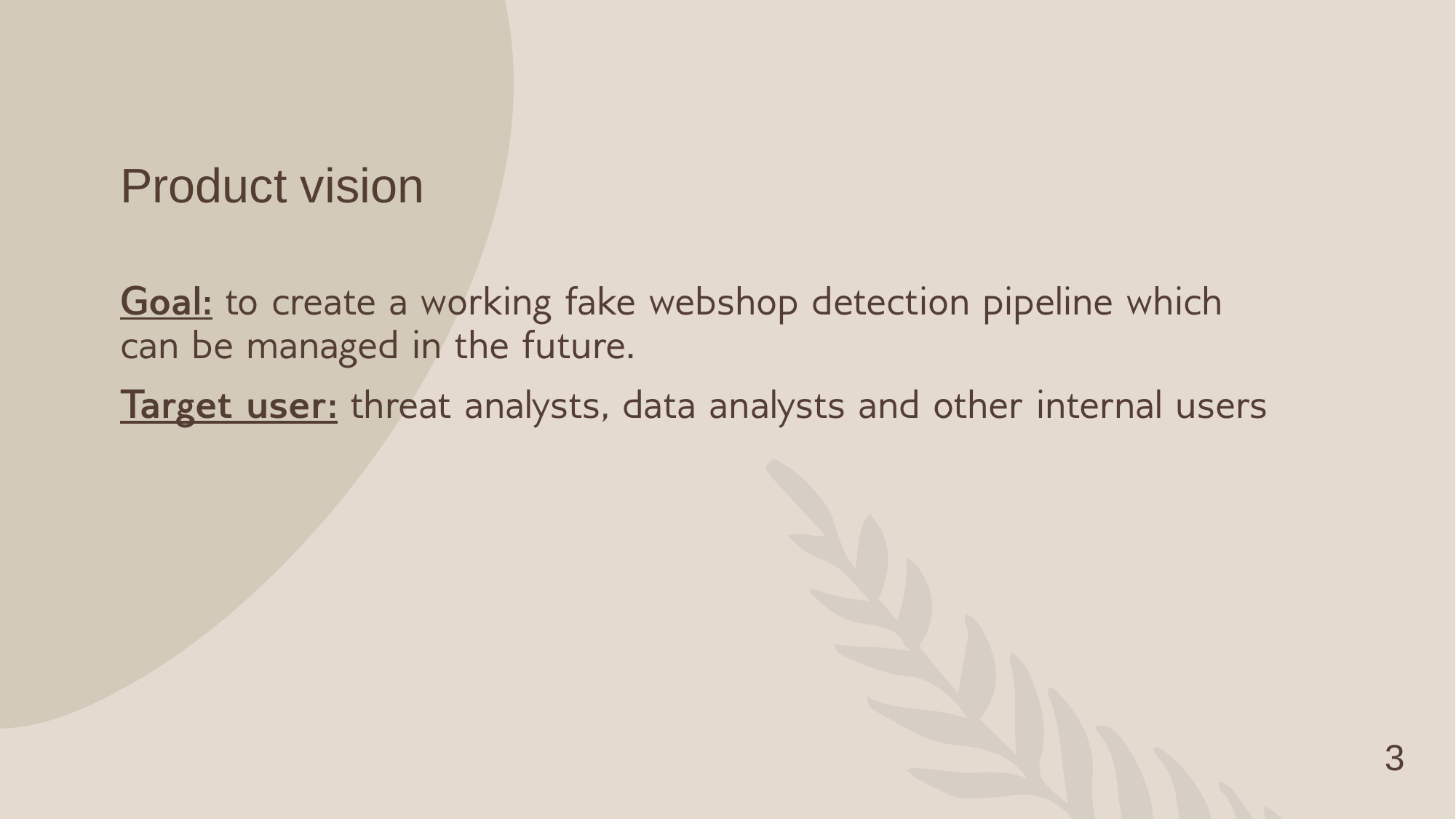

# Product vision
Goal: to create a working fake webshop detection pipeline which can be managed in the future.
Target user: threat analysts, data analysts and other internal users
3